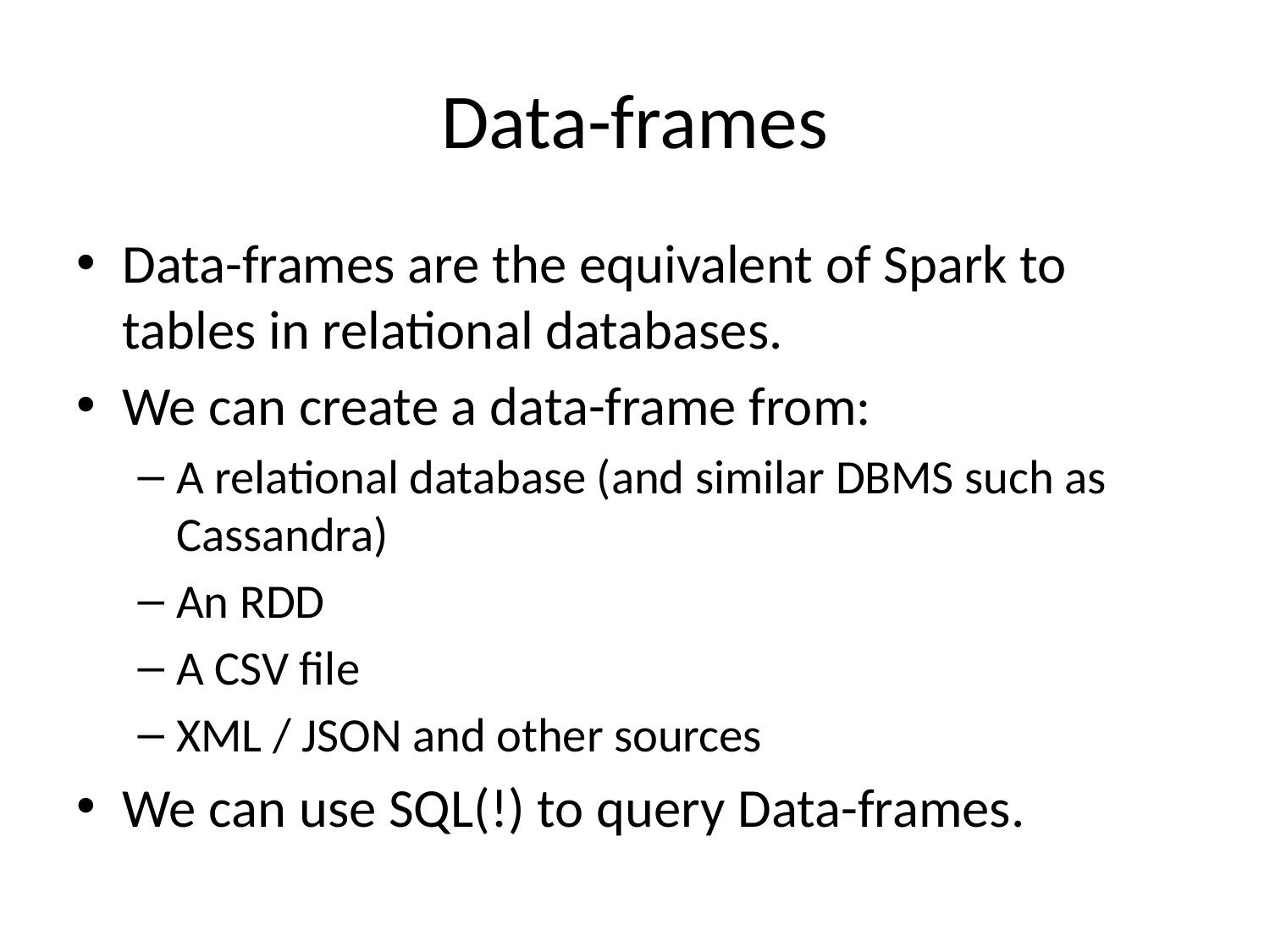

# Data-frames
Data-frames are the equivalent of Spark to tables in relational databases.
We can create a data-frame from:
A relational database (and similar DBMS such as Cassandra)
An RDD
A CSV file
XML / JSON and other sources
We can use SQL(!) to query Data-frames.